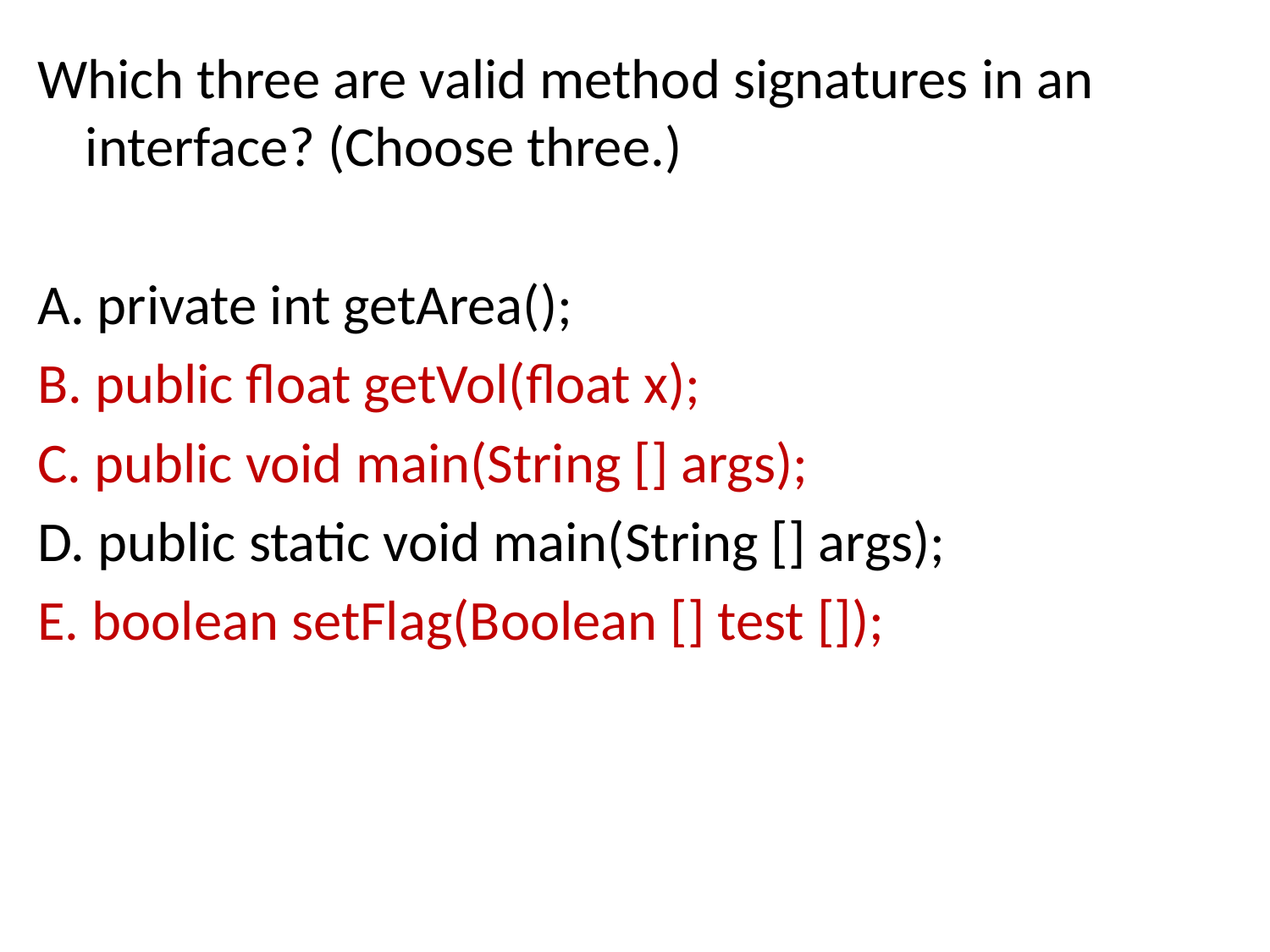

Which three are valid method signatures in an interface? (Choose three.)

A. private int getArea();
B. public float getVol(float x);
C. public void main(String [] args);
D. public static void main(String [] args);
E. boolean setFlag(Boolean [] test []);